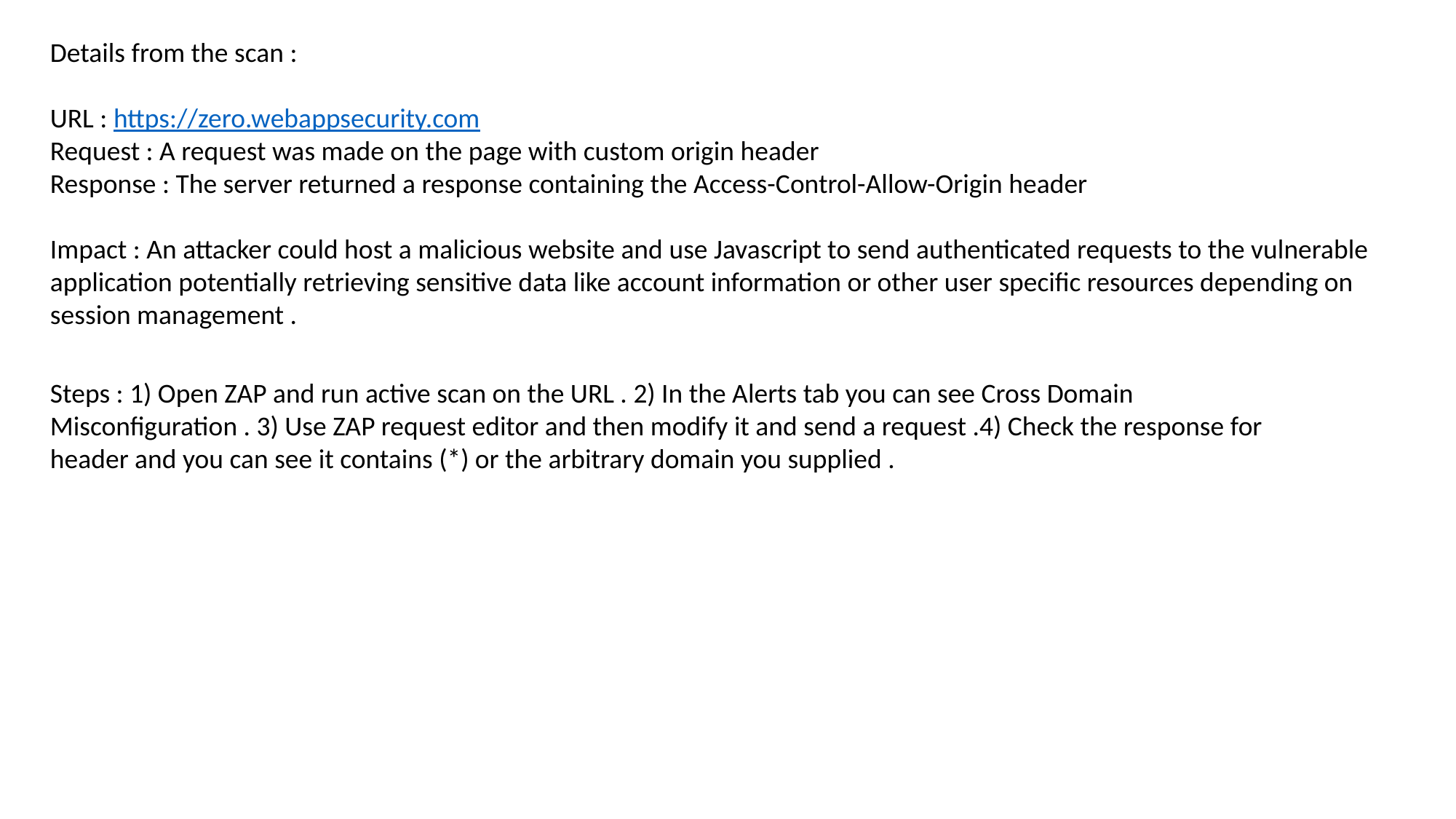

Details from the scan :

URL : https://zero.webappsecurity.com
Request : A request was made on the page with custom origin header
Response : The server returned a response containing the Access-Control-Allow-Origin header

Impact : An attacker could host a malicious website and use Javascript to send authenticated requests to the vulnerable application potentially retrieving sensitive data like account information or other user specific resources depending on session management .
Steps : 1) Open ZAP and run active scan on the URL . 2) In the Alerts tab you can see Cross Domain Misconfiguration . 3) Use ZAP request editor and then modify it and send a request .4) Check the response for header and you can see it contains (*) or the arbitrary domain you supplied .